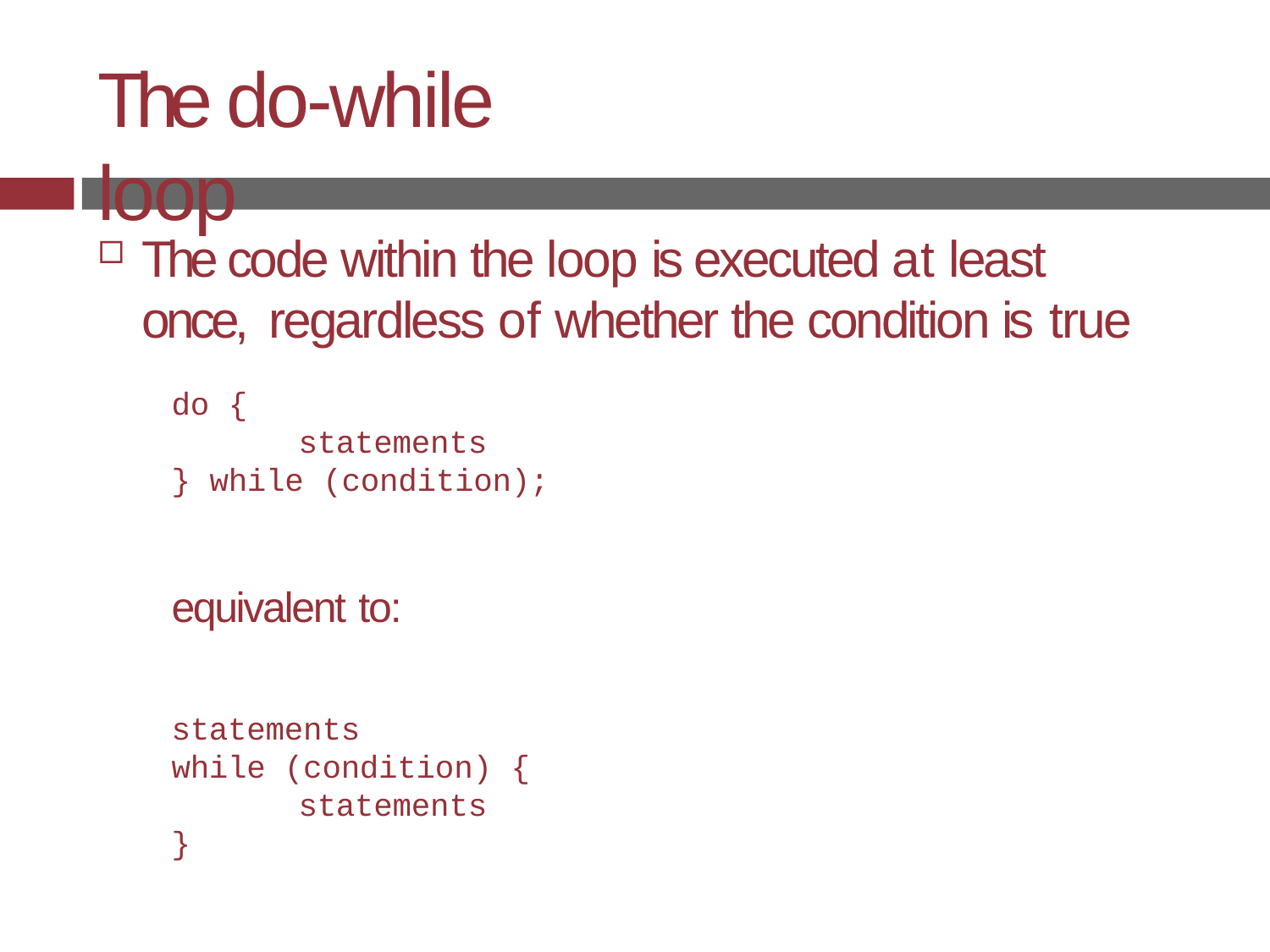

# The do-while loop
The code within the loop is executed at least once,  regardless of whether the condition is true
do {
statements
} while (condition);

equivalent to:

statements
while (condition) {
statements
}